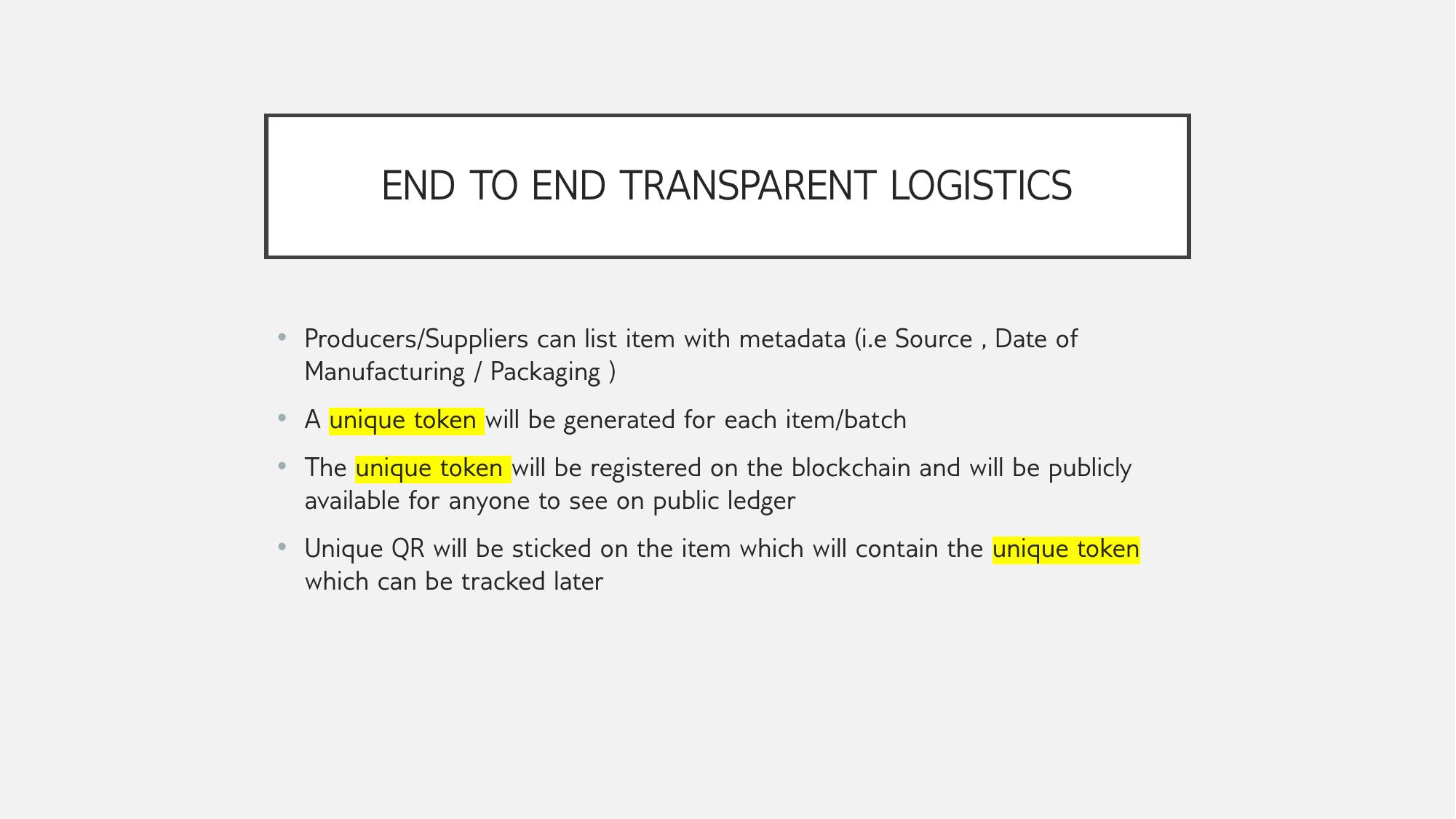

# END TO END TRANSPARENT LOGISTICS
Producers/Suppliers can list item with metadata (i.e Source , Date of Manufacturing / Packaging )
A unique token will be generated for each item/batch
The unique token will be registered on the blockchain and will be publicly available for anyone to see on public ledger
Unique QR will be sticked on the item which will contain the unique token  which can be tracked later